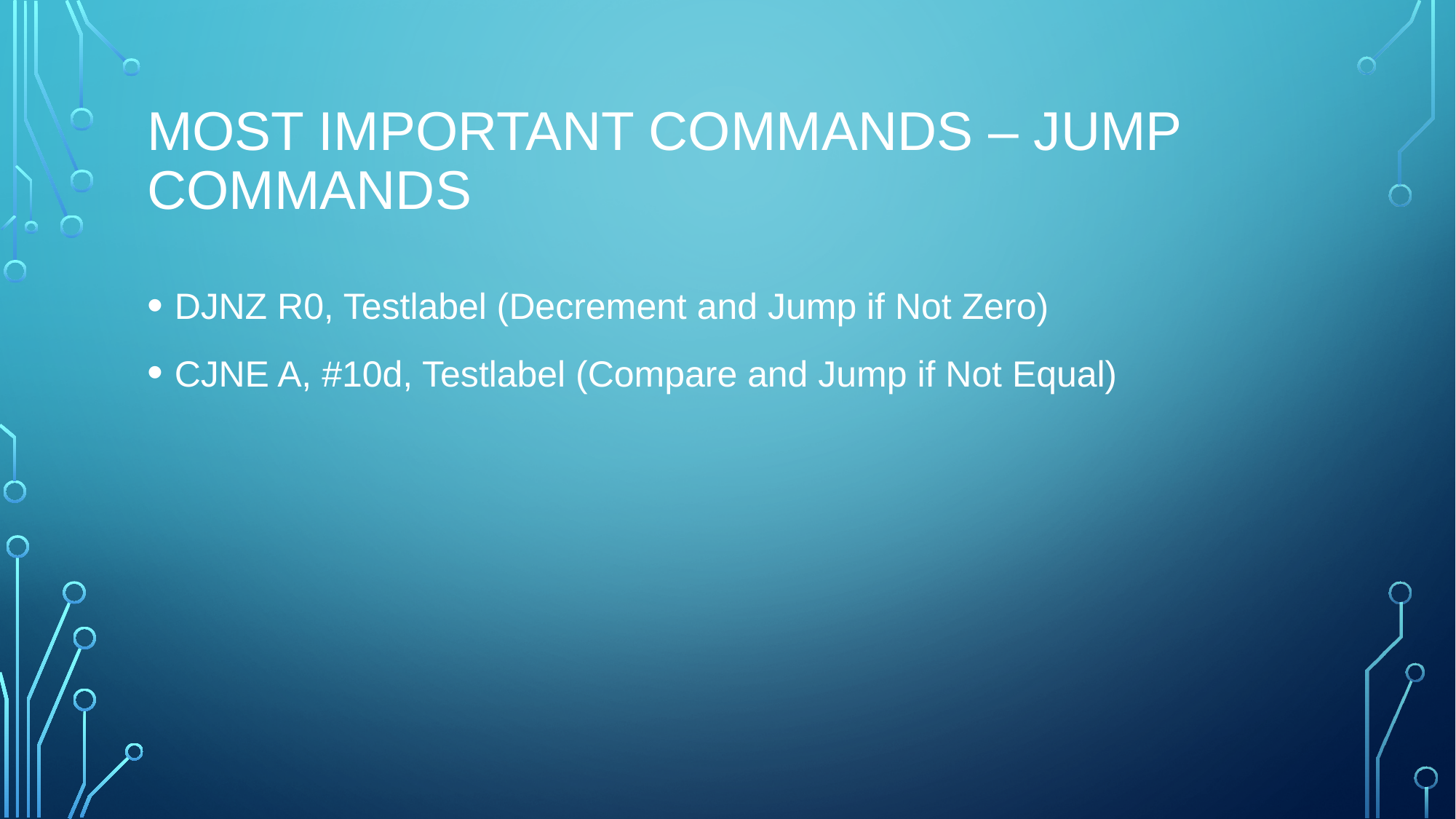

# Most important commands – Jump Commands
DJNZ R0, Testlabel (Decrement and Jump if Not Zero)
CJNE A, #10d, Testlabel (Compare and Jump if Not Equal)